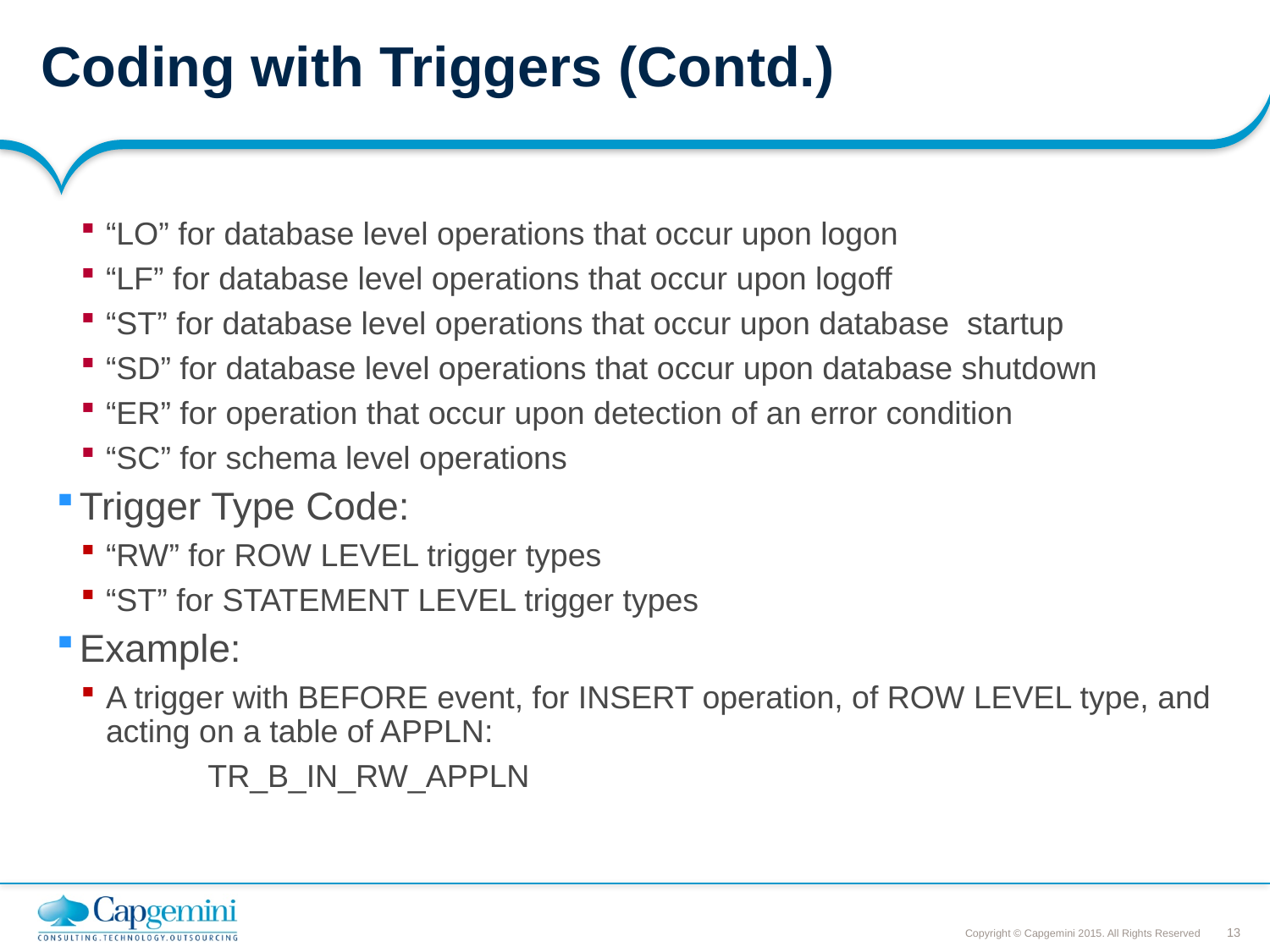

# Coding with Triggers (Contd.)
“LO” for database level operations that occur upon logon
“LF” for database level operations that occur upon logoff
“ST” for database level operations that occur upon database  startup
“SD” for database level operations that occur upon database shutdown
“ER” for operation that occur upon detection of an error condition
“SC” for schema level operations
Trigger Type Code:
“RW” for ROW LEVEL trigger types
“ST” for STATEMENT LEVEL trigger types
Example:
A trigger with BEFORE event, for INSERT operation, of ROW LEVEL type, and acting on a table of APPLN:
	TR_B_IN_RW_APPLN